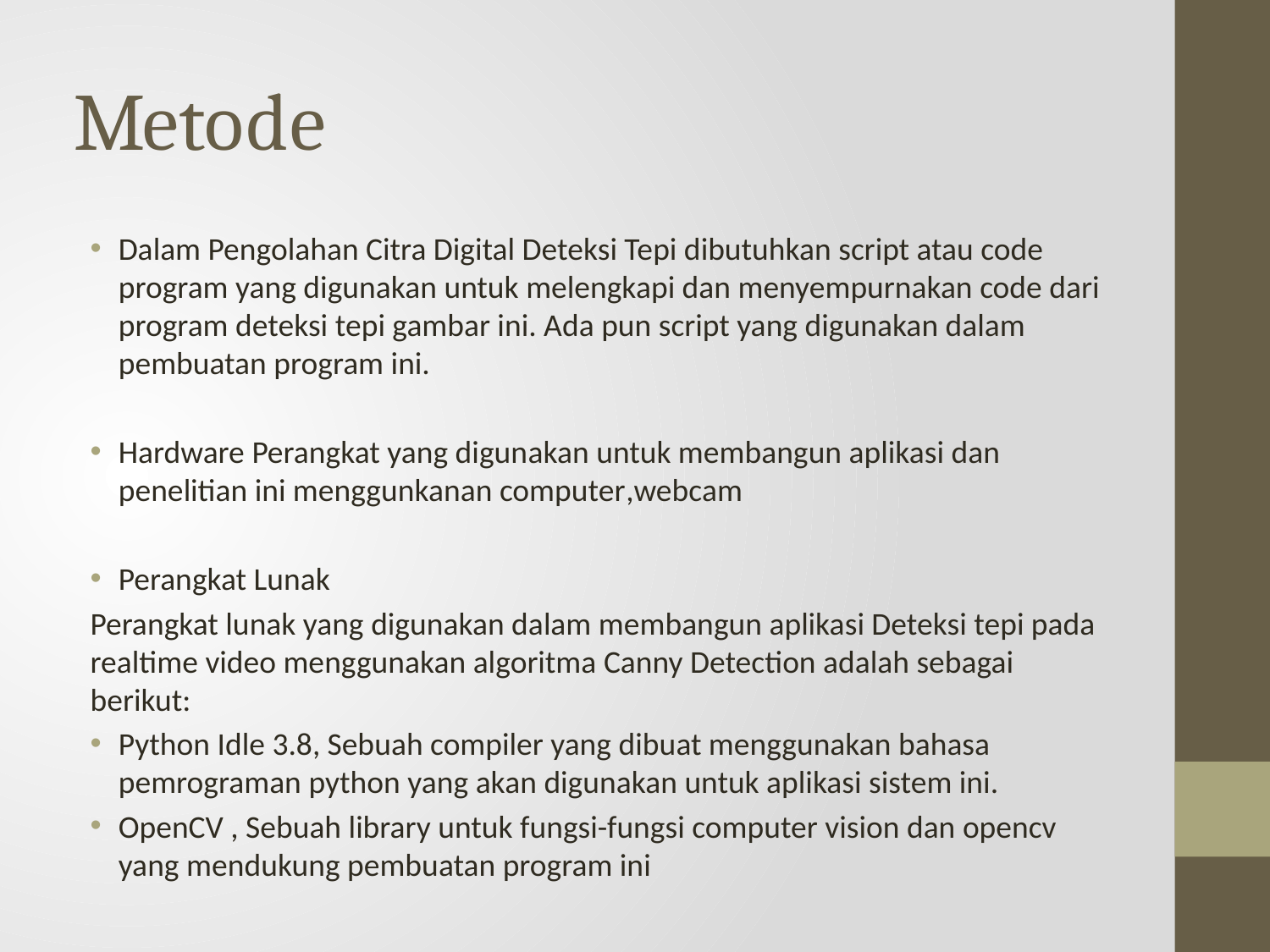

# Metode
Dalam Pengolahan Citra Digital Deteksi Tepi dibutuhkan script atau code program yang digunakan untuk melengkapi dan menyempurnakan code dari program deteksi tepi gambar ini. Ada pun script yang digunakan dalam pembuatan program ini.

Hardware Perangkat yang digunakan untuk membangun aplikasi dan penelitian ini menggunkanan computer,webcam

Perangkat Lunak
Perangkat lunak yang digunakan dalam membangun aplikasi Deteksi tepi pada realtime video menggunakan algoritma Canny Detection adalah sebagai berikut:
Python Idle 3.8, Sebuah compiler yang dibuat menggunakan bahasa pemrograman python yang akan digunakan untuk aplikasi sistem ini.
OpenCV , Sebuah library untuk fungsi-fungsi computer vision dan opencv yang mendukung pembuatan program ini